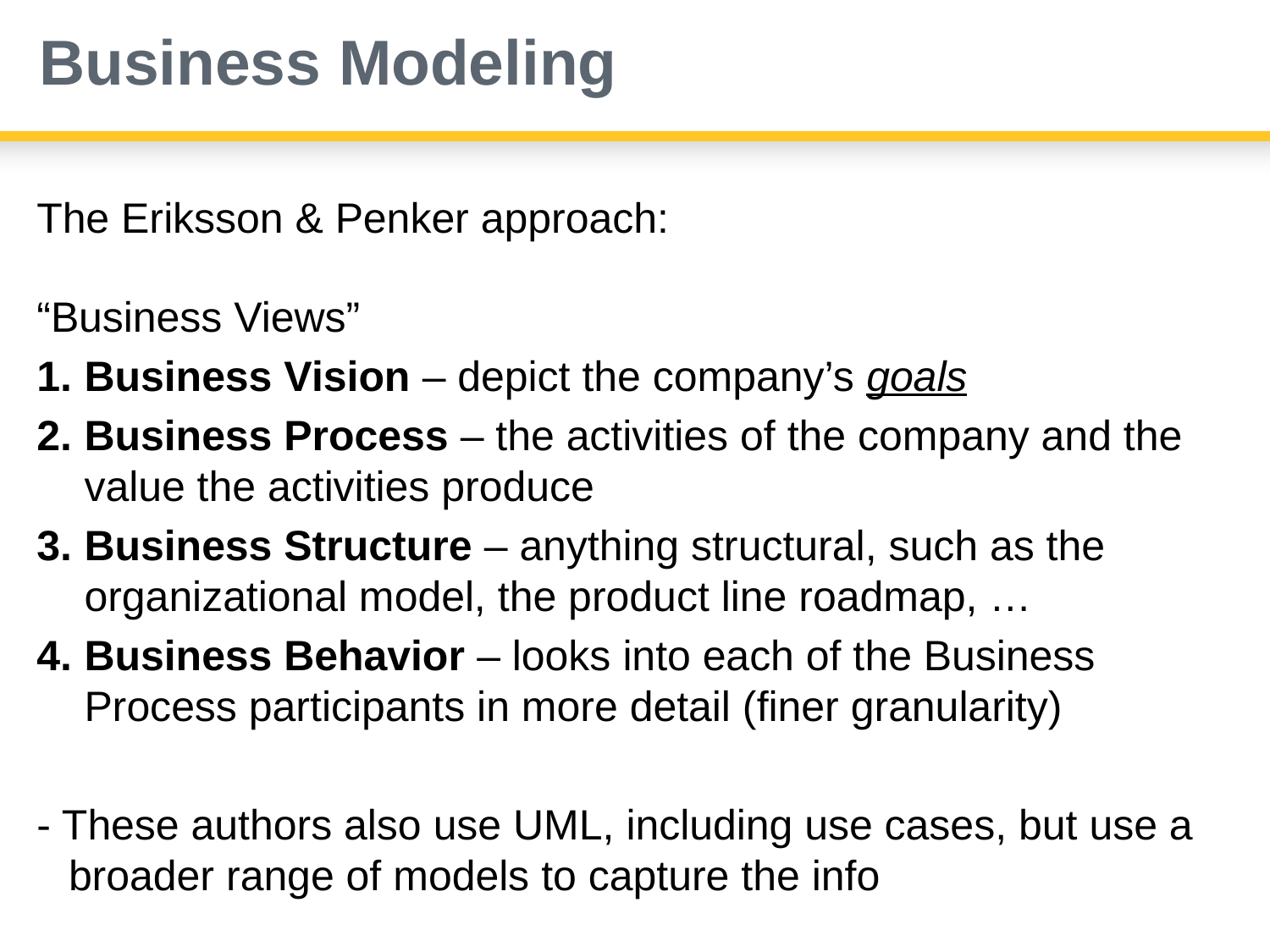

# Business Modeling
The Eriksson & Penker approach:

“Business Views”
Business Vision – depict the company’s goals
Business Process – the activities of the company and the value the activities produce
Business Structure – anything structural, such as the organizational model, the product line roadmap, …
Business Behavior – looks into each of the Business Process participants in more detail (finer granularity)

- These authors also use UML, including use cases, but use a broader range of models to capture the info